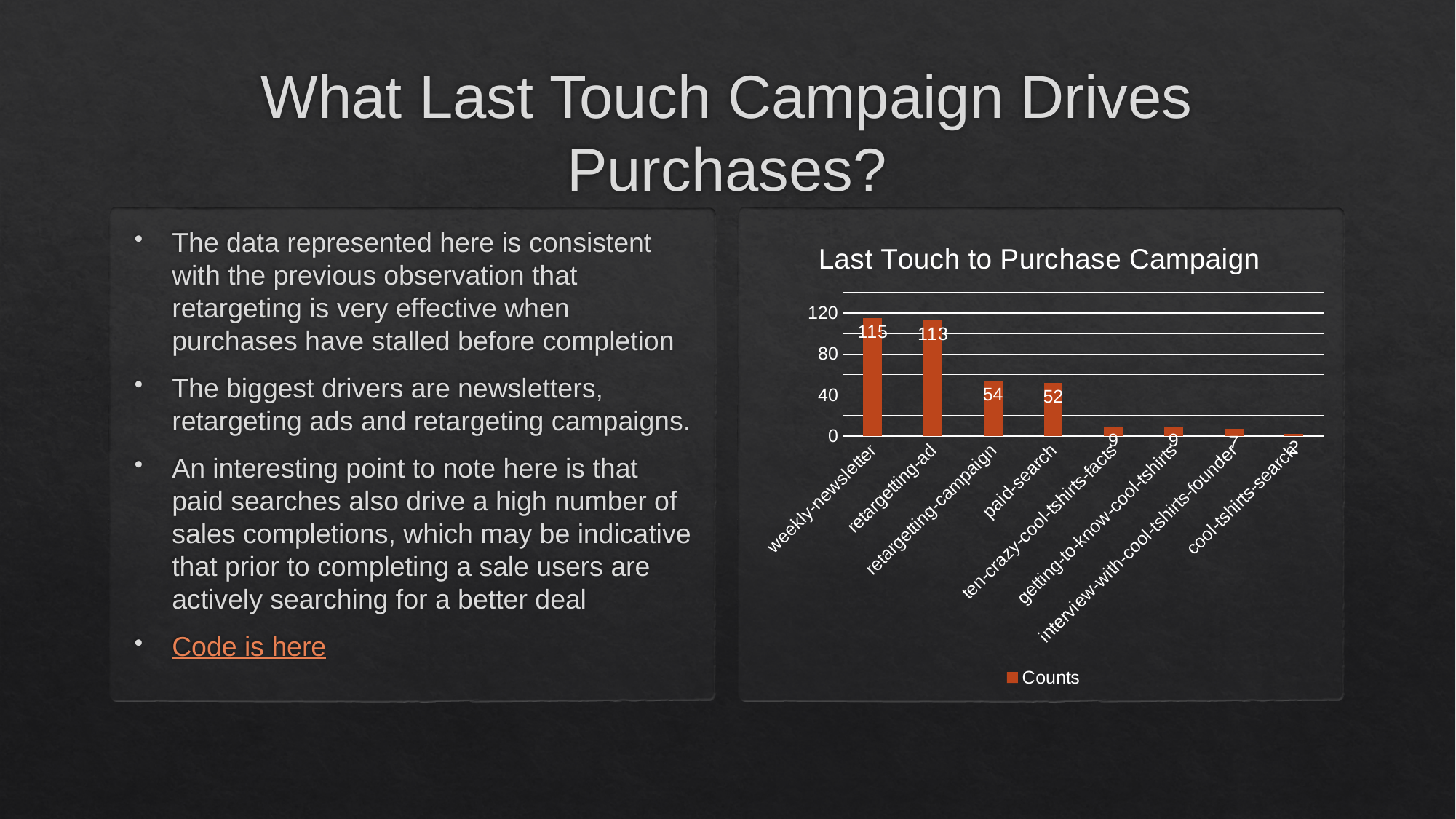

# What Last Touch Campaign Drives Purchases?
The data represented here is consistent with the previous observation that retargeting is very effective when purchases have stalled before completion
The biggest drivers are newsletters, retargeting ads and retargeting campaigns.
An interesting point to note here is that paid searches also drive a high number of sales completions, which may be indicative that prior to completing a sale users are actively searching for a better deal
Code is here

### Chart: Last Touch to Purchase Campaign

| Category | Counts |
|---|---|
| weekly-newsletter | 115.0 |
| retargetting-ad | 113.0 |
| retargetting-campaign | 54.0 |
| paid-search | 52.0 |
| ten-crazy-cool-tshirts-facts | 9.0 |
| getting-to-know-cool-tshirts | 9.0 |
| interview-with-cool-tshirts-founder | 7.0 |
| cool-tshirts-search | 2.0 |